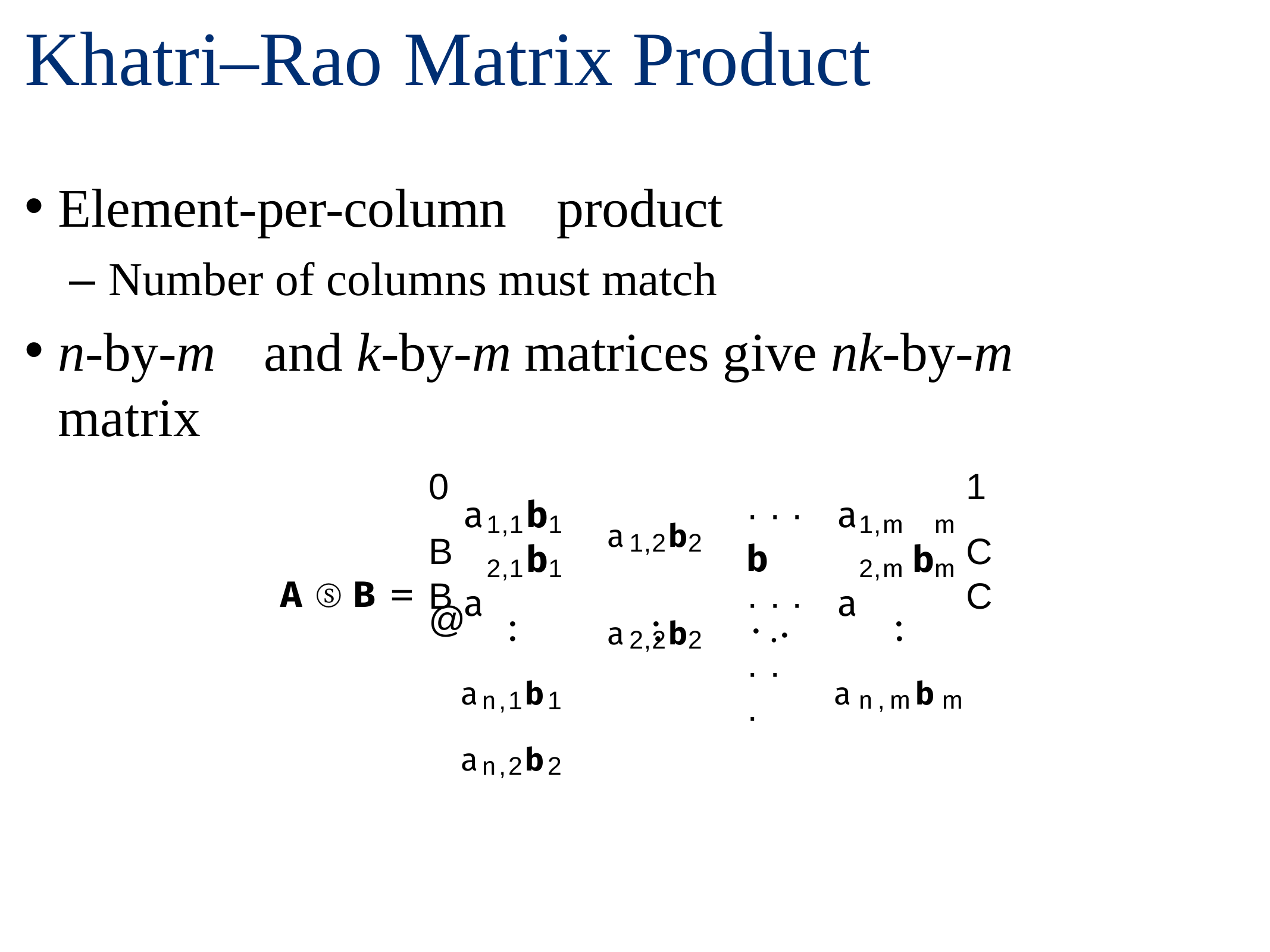

# Khatri–Rao	Matrix	Product
Element-per-column	product
– Number of columns must match
n-by-m	and k-by-m	matrices give nk-by-m	matrix
0
1
a  a
b
· · ·	a	b
· · ·	a
1,1	1
2,1	1
1,m	m
2,m	m
a1,2b2  a2,2b2
B
C
b
b
A Ⓢ B =
B
C
. .
.
.
.
@
.
an,1b1	an,2b2
.
an,mbm
.
.
· · ·